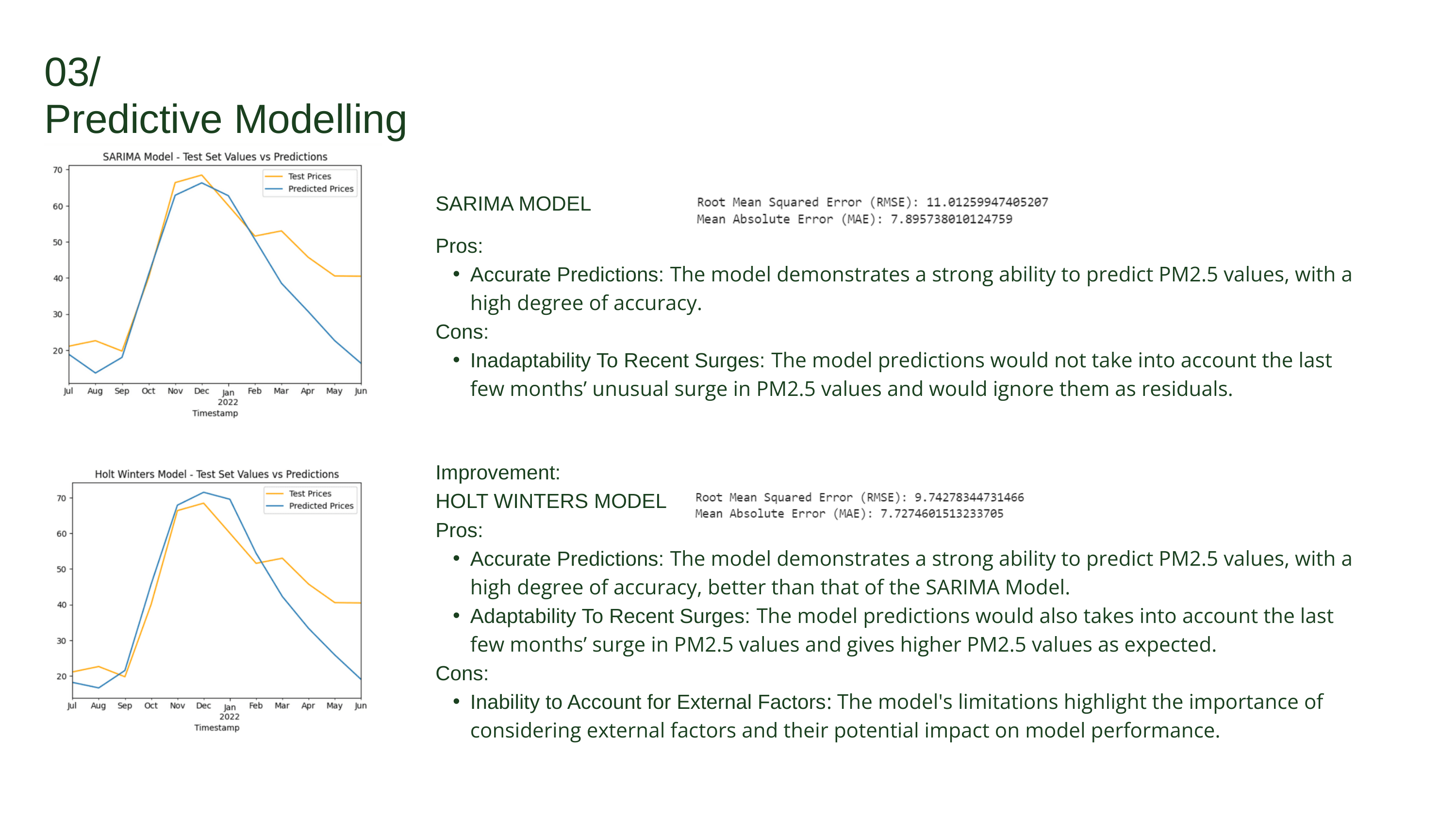

03/
Predictive Modelling

SARIMA MODEL

Pros:
Accurate Predictions: The model demonstrates a strong ability to predict PM2.5 values, with a high degree of accuracy.
Cons:
Inadaptability To Recent Surges: The model predictions would not take into account the last few months’ unusual surge in PM2.5 values and would ignore them as residuals.
Improvement:
HOLT WINTERS MODEL

Pros:
Accurate Predictions: The model demonstrates a strong ability to predict PM2.5 values, with a high degree of accuracy, better than that of the SARIMA Model.
Adaptability To Recent Surges: The model predictions would also takes into account the last few months’ surge in PM2.5 values and gives higher PM2.5 values as expected.
Cons:
Inability to Account for External Factors: The model's limitations highlight the importance of considering external factors and their potential impact on model performance.